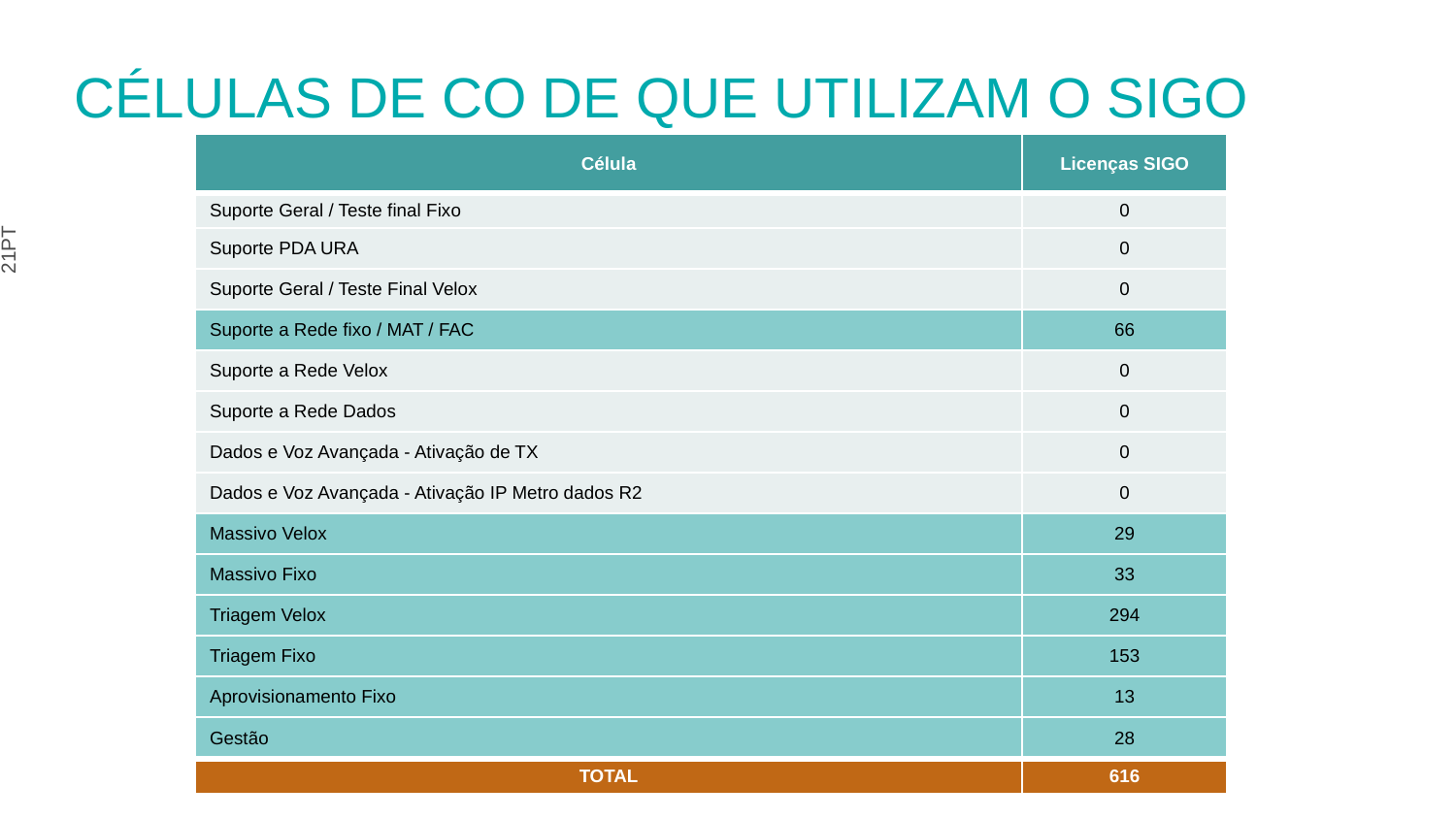

# CÉLULAS DE CO DE QUE UTILIZAM O SIGO
| Célula | Licenças SIGO |
| --- | --- |
| Suporte Geral / Teste final Fixo | 0 |
| Suporte PDA URA | 0 |
| Suporte Geral / Teste Final Velox | 0 |
| Suporte a Rede fixo / MAT / FAC | 66 |
| Suporte a Rede Velox | 0 |
| Suporte a Rede Dados | 0 |
| Dados e Voz Avançada - Ativação de TX | 0 |
| Dados e Voz Avançada - Ativação IP Metro dados R2 | 0 |
| Massivo Velox | 29 |
| Massivo Fixo | 33 |
| Triagem Velox | 294 |
| Triagem Fixo | 153 |
| Aprovisionamento Fixo | 13 |
| Gestão | 28 |
| TOTAL | 616 |